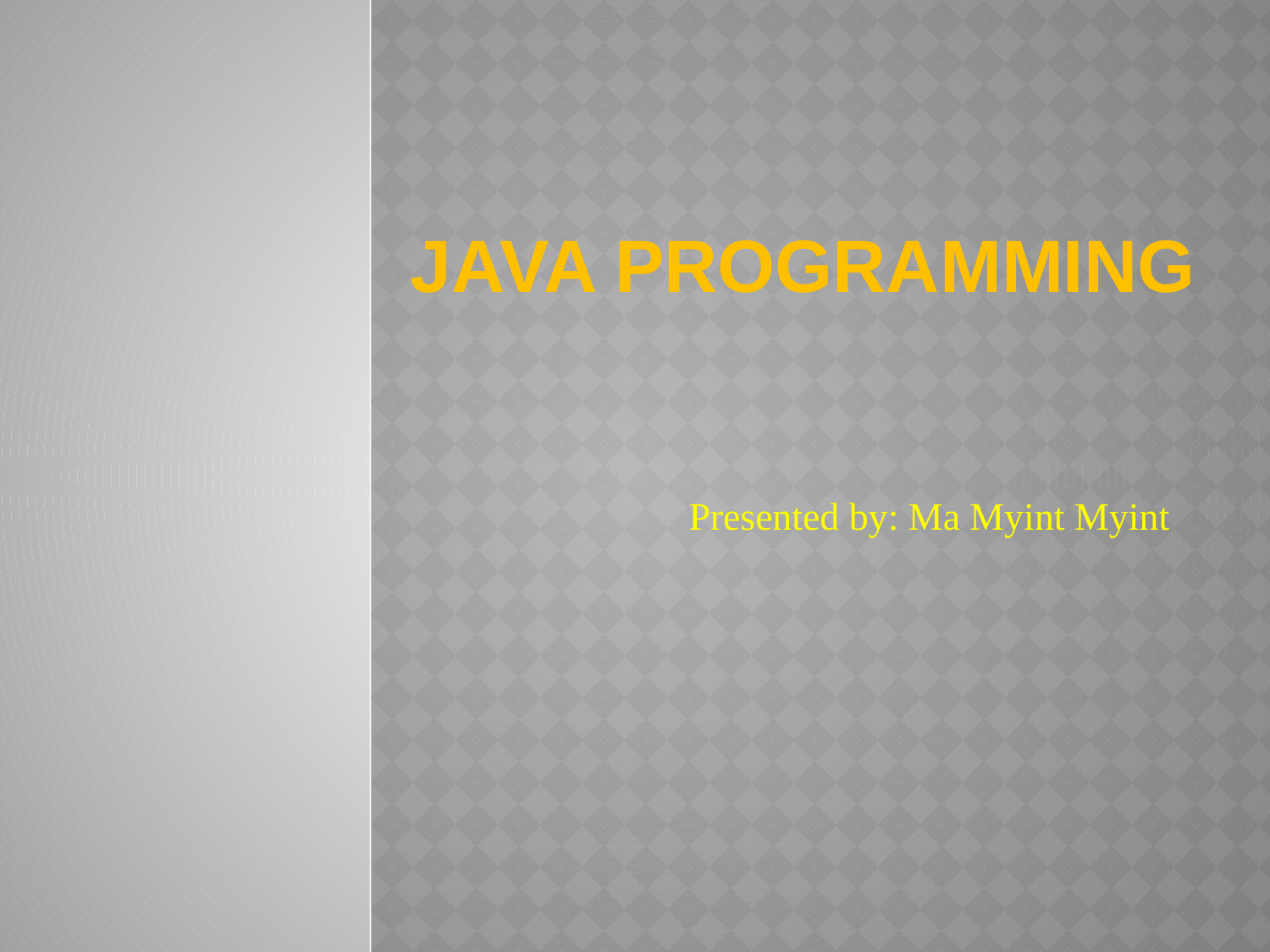

# JAVA Programming
Presented by: Ma Myint Myint